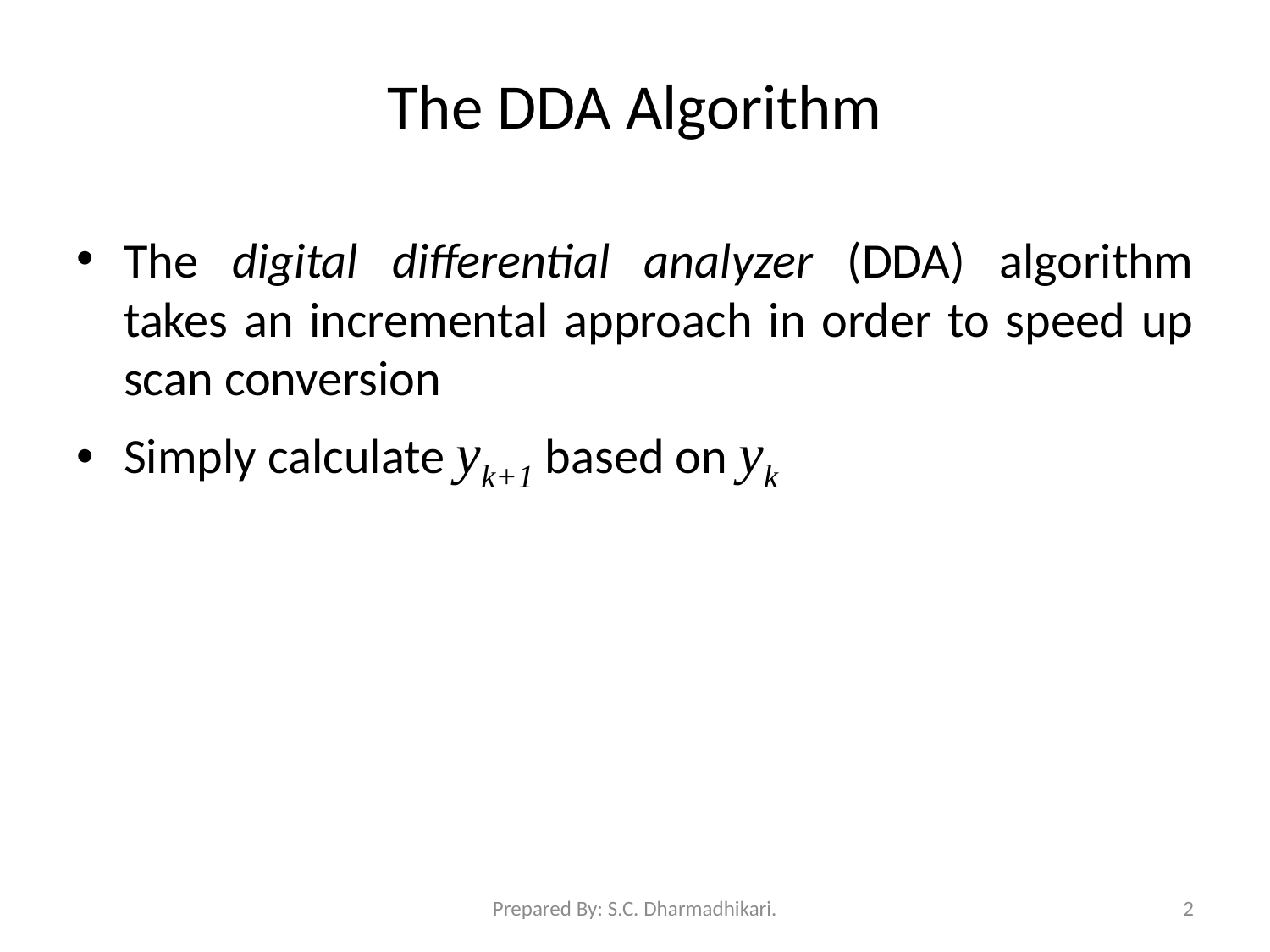

# The DDA Algorithm
The digital differential analyzer (DDA) algorithm takes an incremental approach in order to speed up scan conversion
Simply calculate yk+1 based on yk
Prepared By: S.C. Dharmadhikari.
2